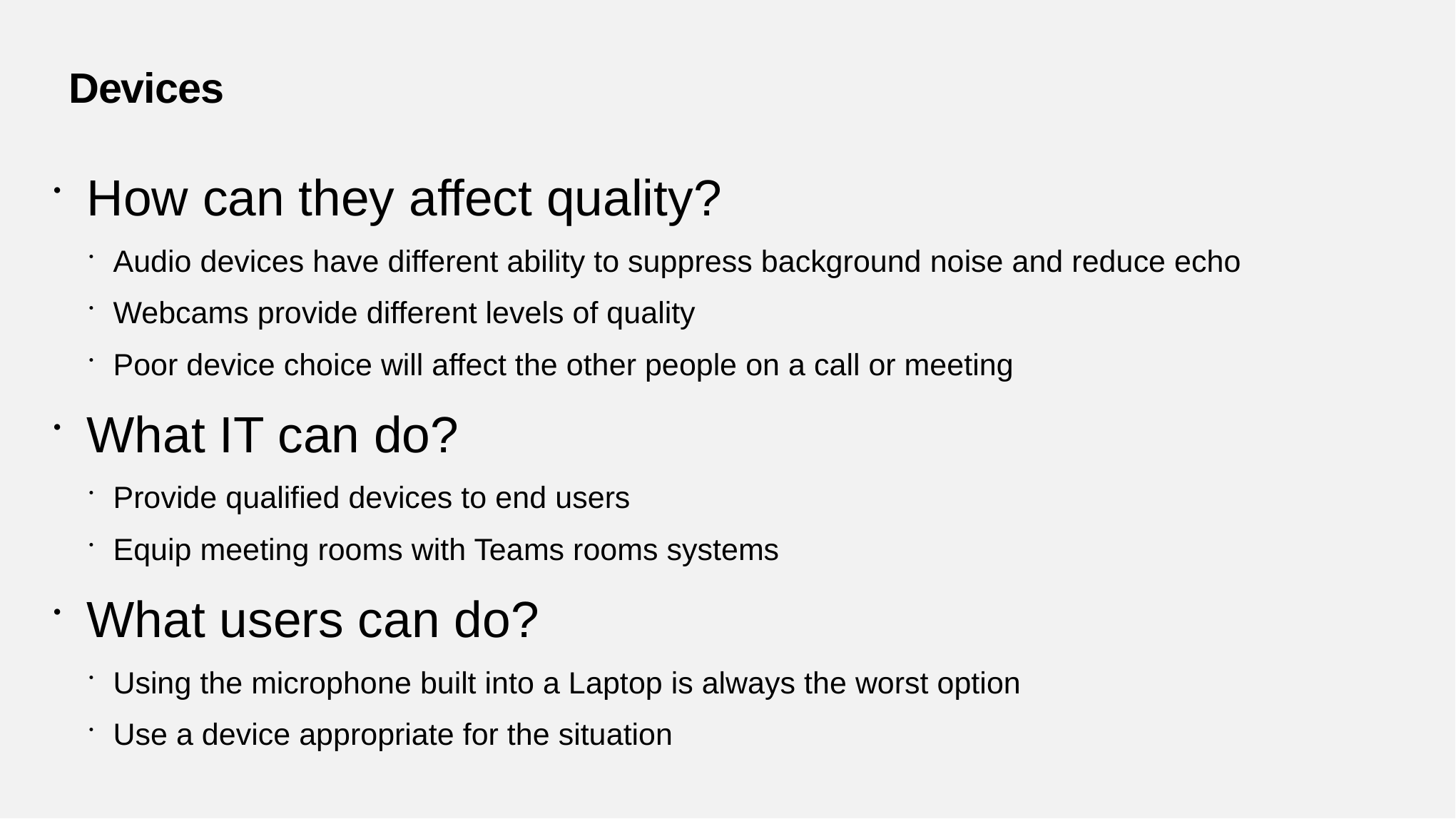

# Devices
How can they affect quality?
Audio devices have different ability to suppress background noise and reduce echo
Webcams provide different levels of quality
Poor device choice will affect the other people on a call or meeting
What IT can do?
Provide qualified devices to end users
Equip meeting rooms with Teams rooms systems
What users can do?
Using the microphone built into a Laptop is always the worst option
Use a device appropriate for the situation